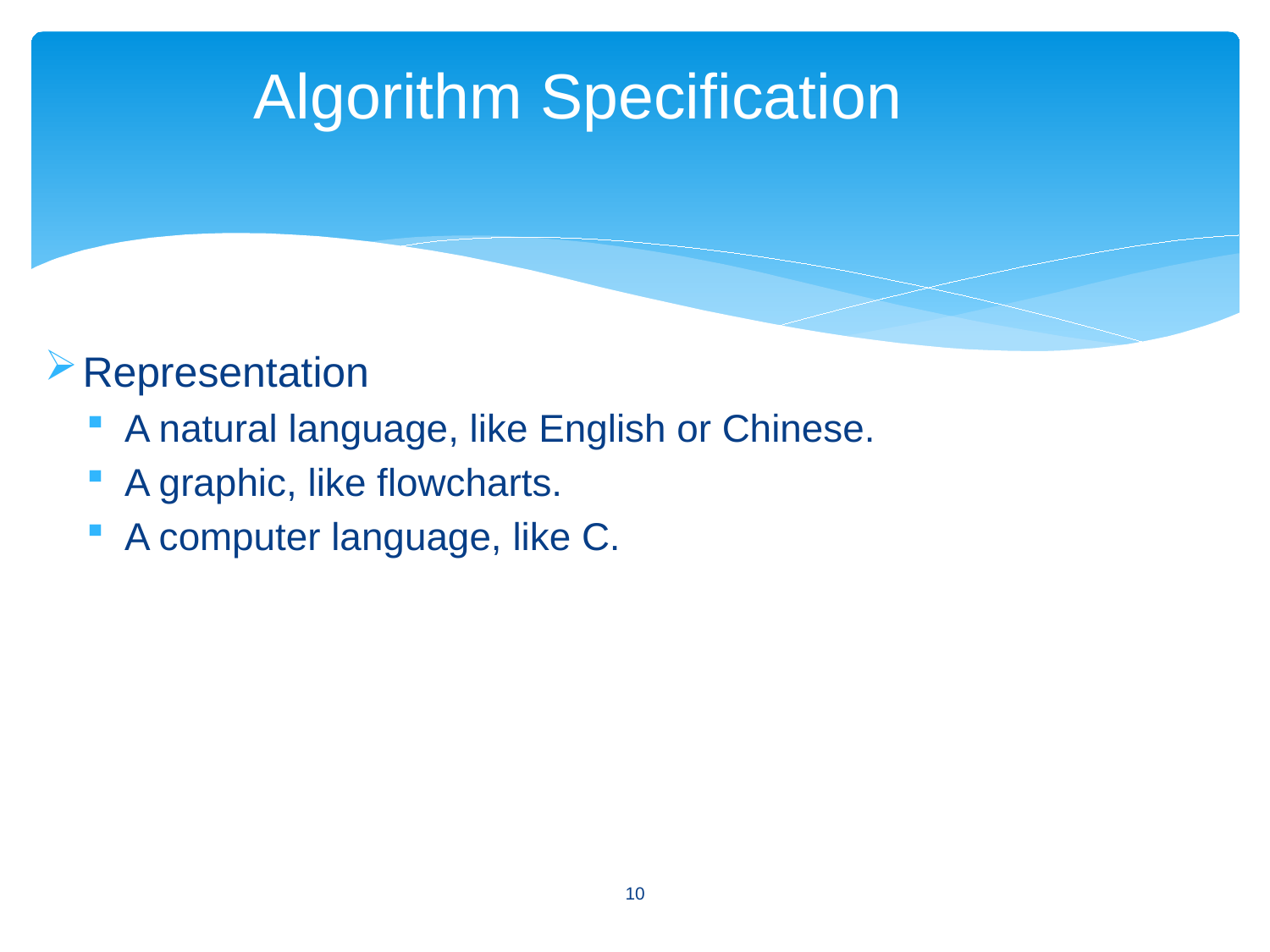

# Algorithm Specification
Representation
A natural language, like English or Chinese.
A graphic, like flowcharts.
A computer language, like C.
10